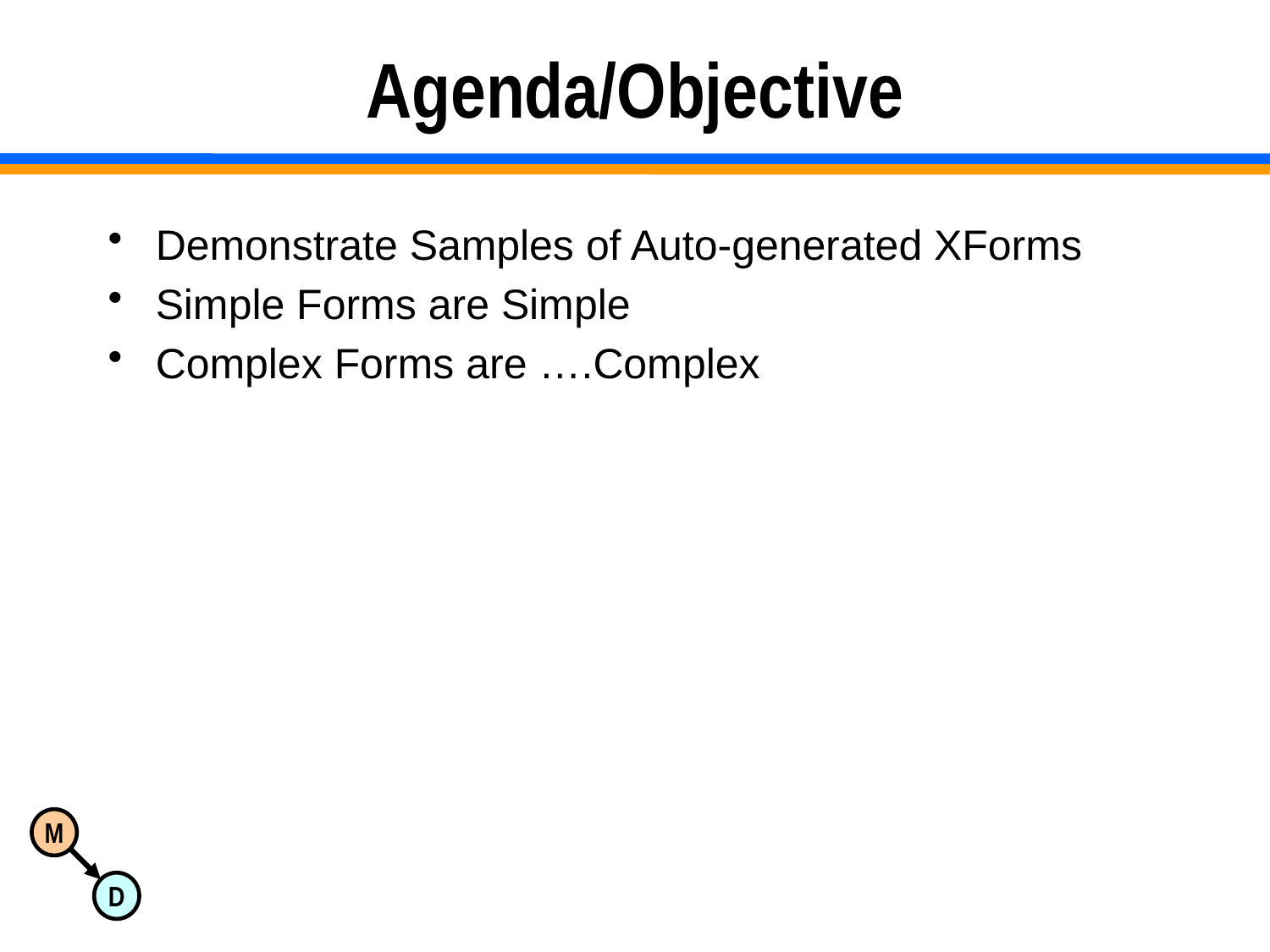

# Agenda/Objective
Demonstrate Samples of Auto-generated XForms
Simple Forms are Simple
Complex Forms are ….Complex